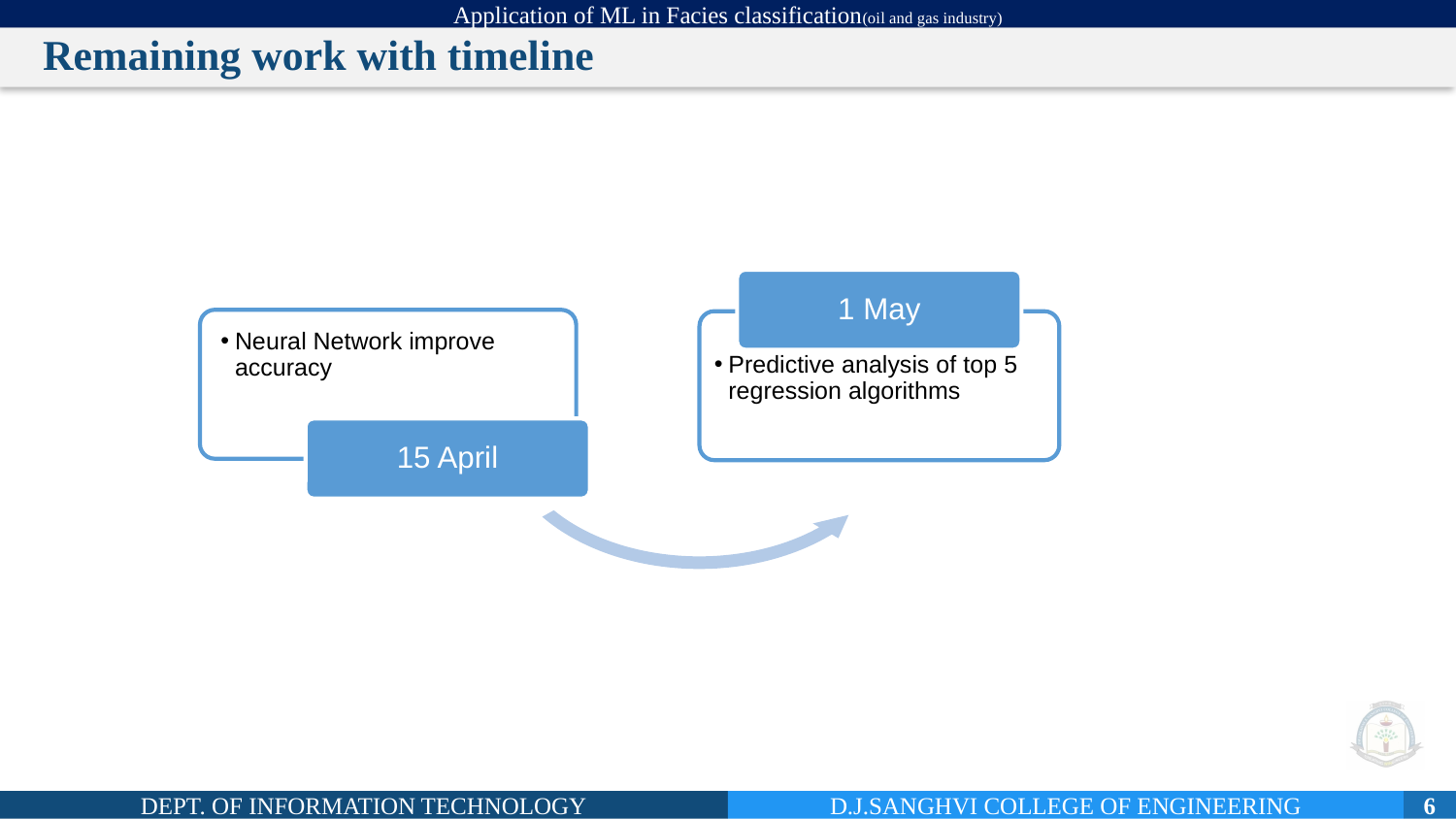

# Remaining work with timeline

1 May

Neural Network improve accuracy
Predictive analysis of top 5 regression algorithms

15 April